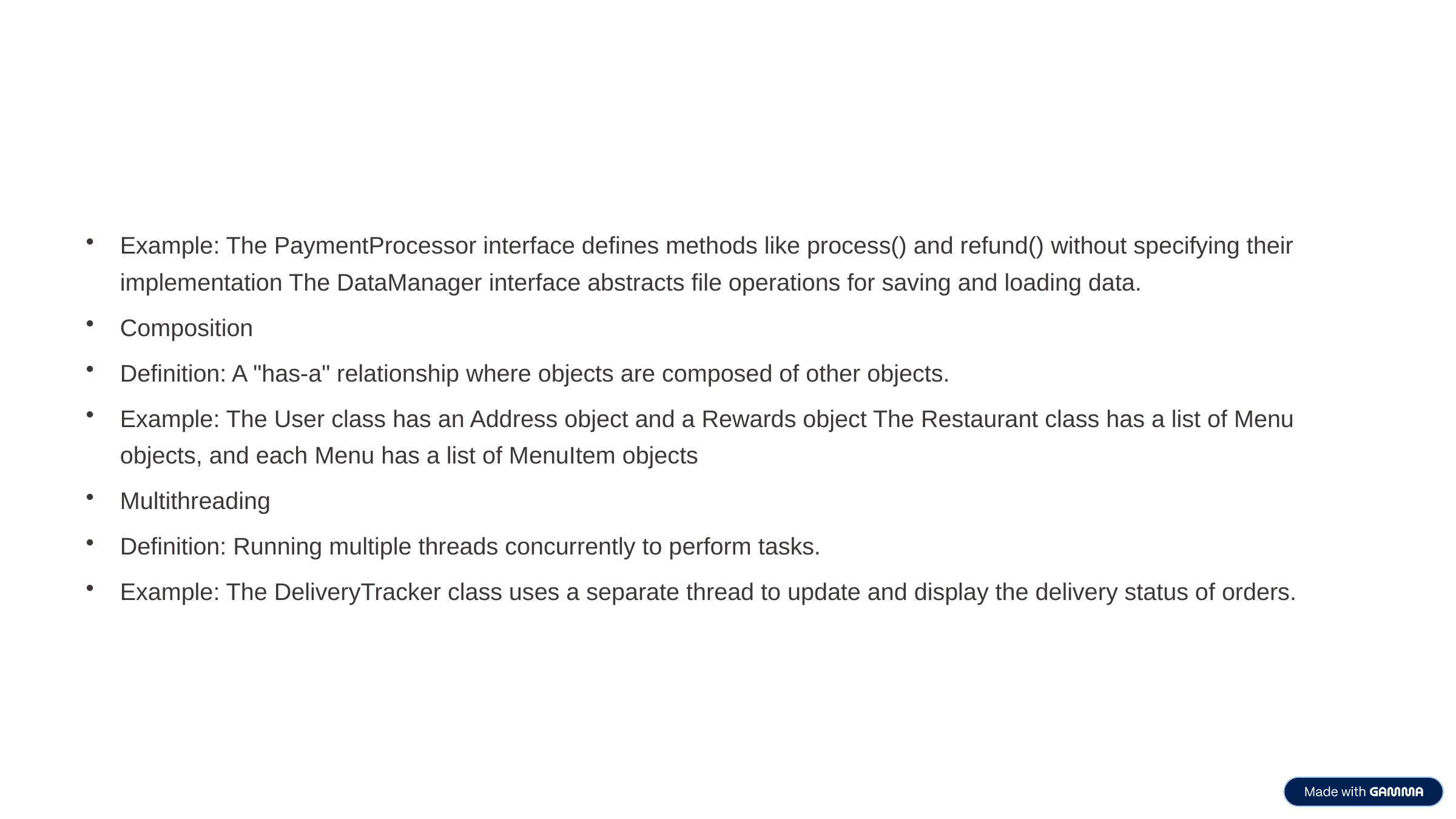

Example: The PaymentProcessor interface defines methods like process() and refund() without specifying their implementation The DataManager interface abstracts file operations for saving and loading data.
Composition
Definition: A "has-a" relationship where objects are composed of other objects.
Example: The User class has an Address object and a Rewards object The Restaurant class has a list of Menu objects, and each Menu has a list of MenuItem objects
Multithreading
Definition: Running multiple threads concurrently to perform tasks.
Example: The DeliveryTracker class uses a separate thread to update and display the delivery status of orders.